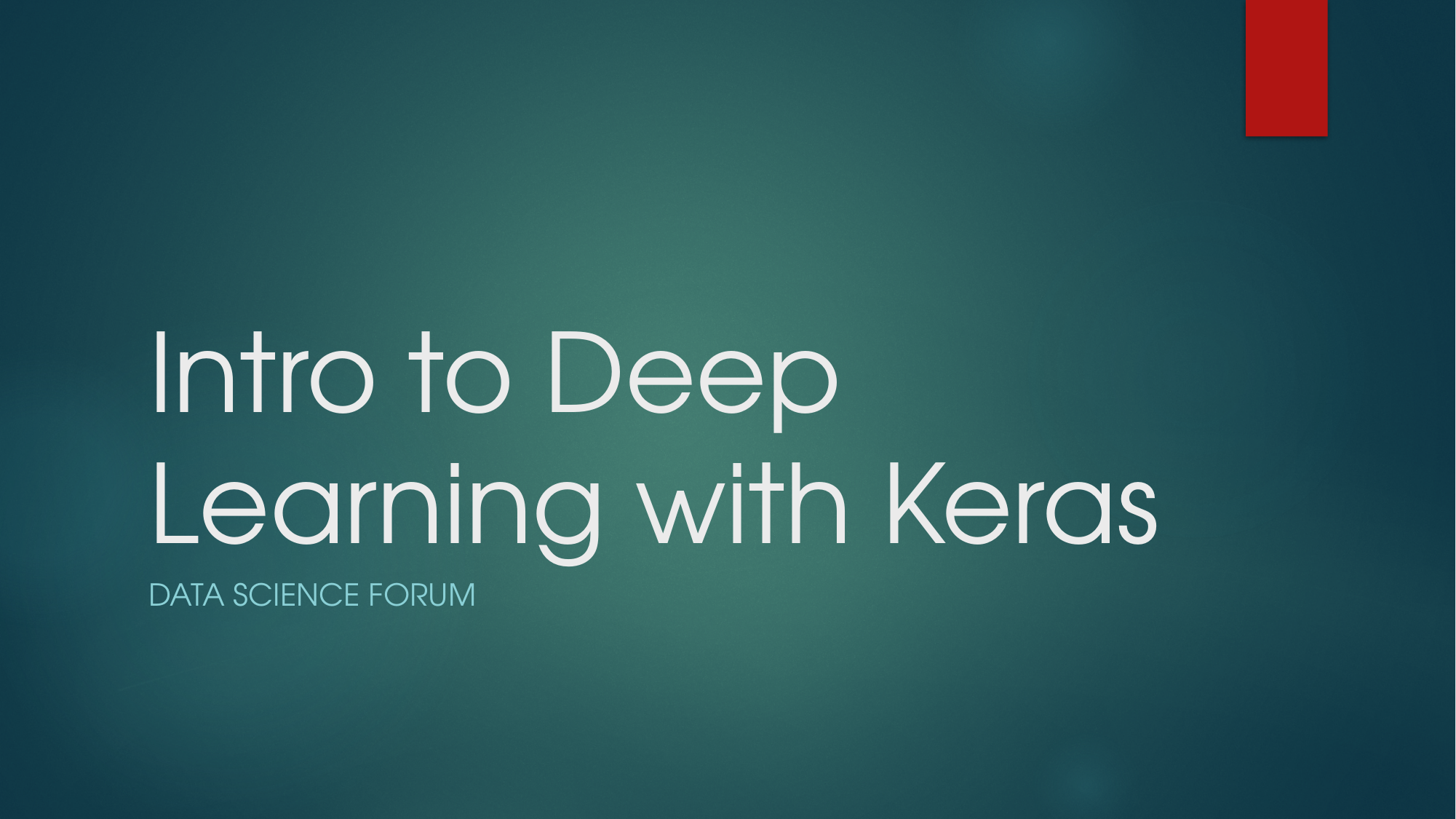

# Intro to Deep Learning with Keras
Data Science FORUM